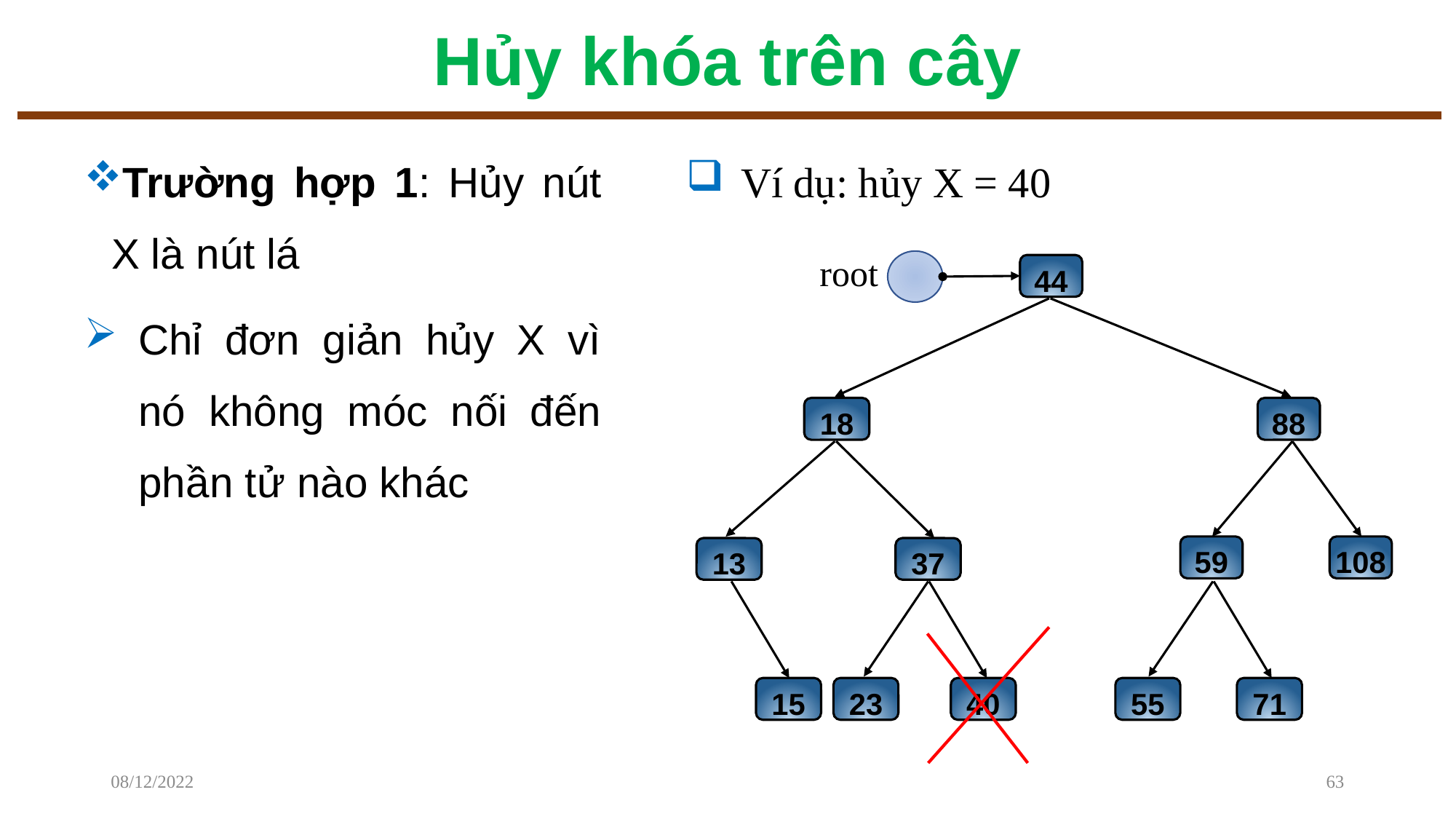

# Hủy khóa trên cây
Trường hợp 1: Hủy nút X là nút lá
Chỉ đơn giản hủy X vì nó không móc nối đến phần tử nào khác
Ví dụ: hủy X = 40

root

44

18
88

59
108
13
37

15
23
40
55
71
08/12/2022
63